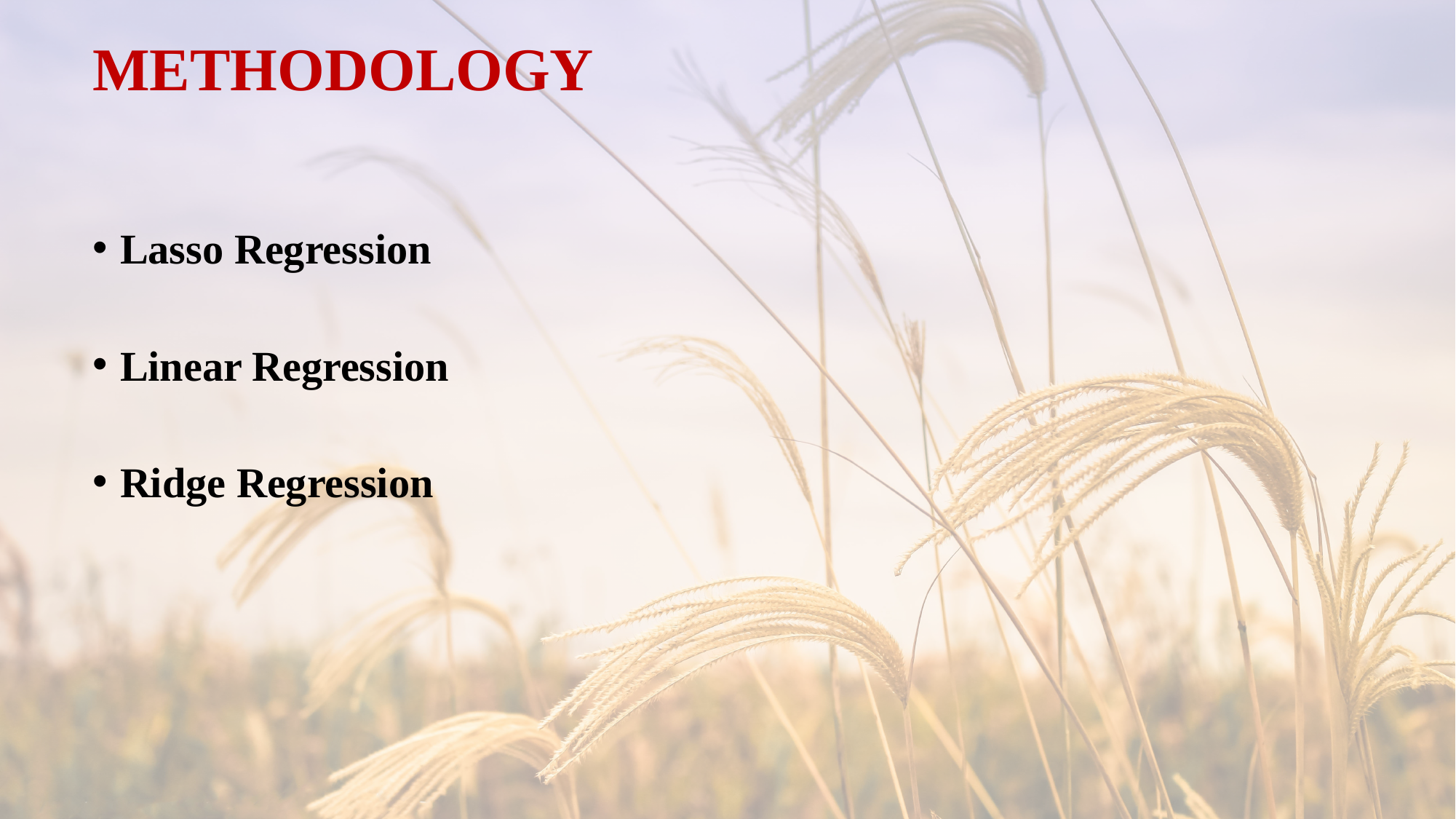

# METHODOLOGY
Lasso Regression
Linear Regression
Ridge Regression